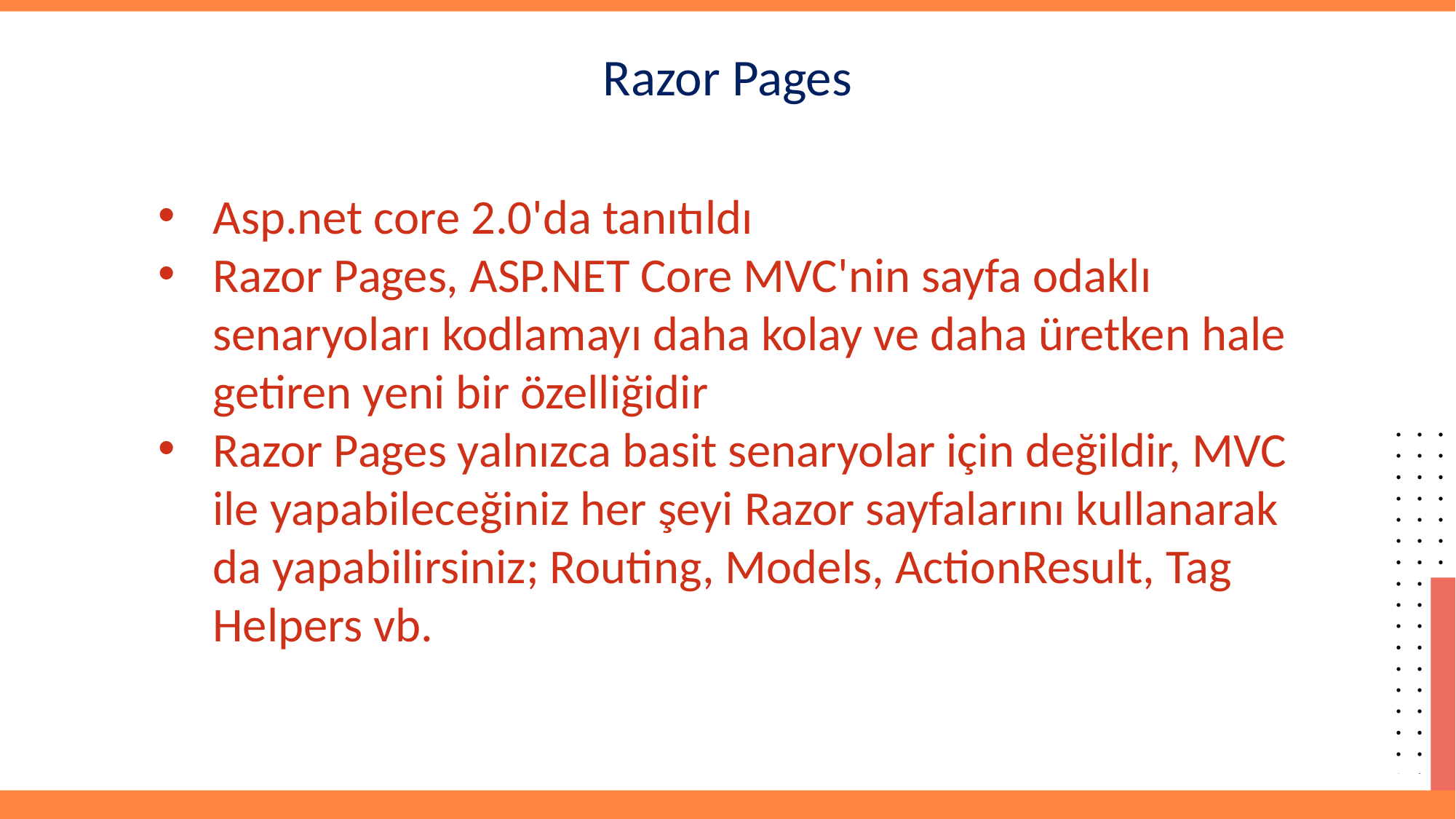

Razor Pages
Asp.net core 2.0'da tanıtıldı
Razor Pages, ASP.NET Core MVC'nin sayfa odaklı senaryoları kodlamayı daha kolay ve daha üretken hale getiren yeni bir özelliğidir
Razor Pages yalnızca basit senaryolar için değildir, MVC ile yapabileceğiniz her şeyi Razor sayfalarını kullanarak da yapabilirsiniz; Routing, Models, ActionResult, Tag Helpers vb.